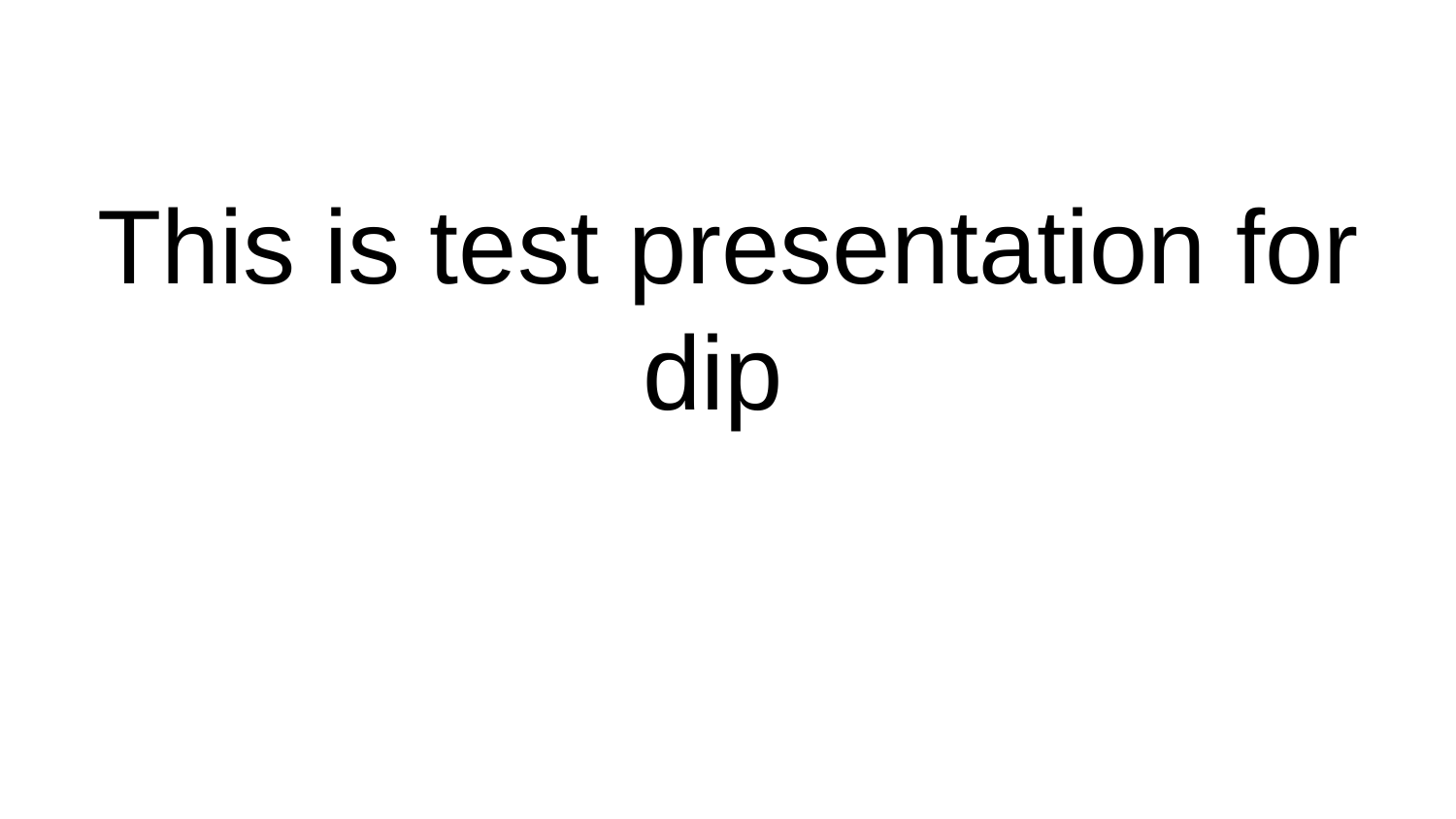

# This is test presentation for dip